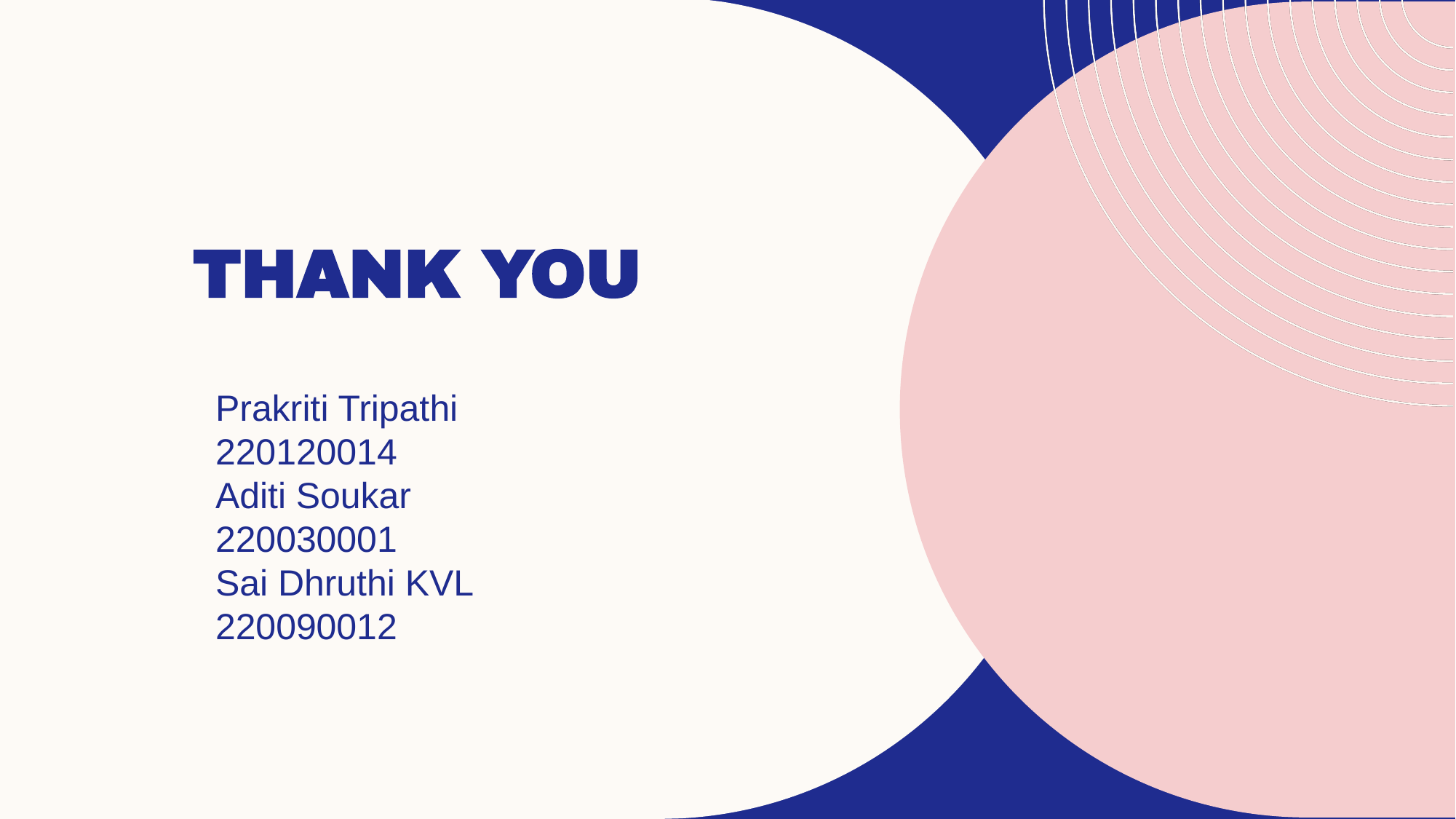

# THANK YOU
Prakriti Tripathi 	220120014
Aditi Soukar 		220030001
Sai Dhruthi KVL 	220090012